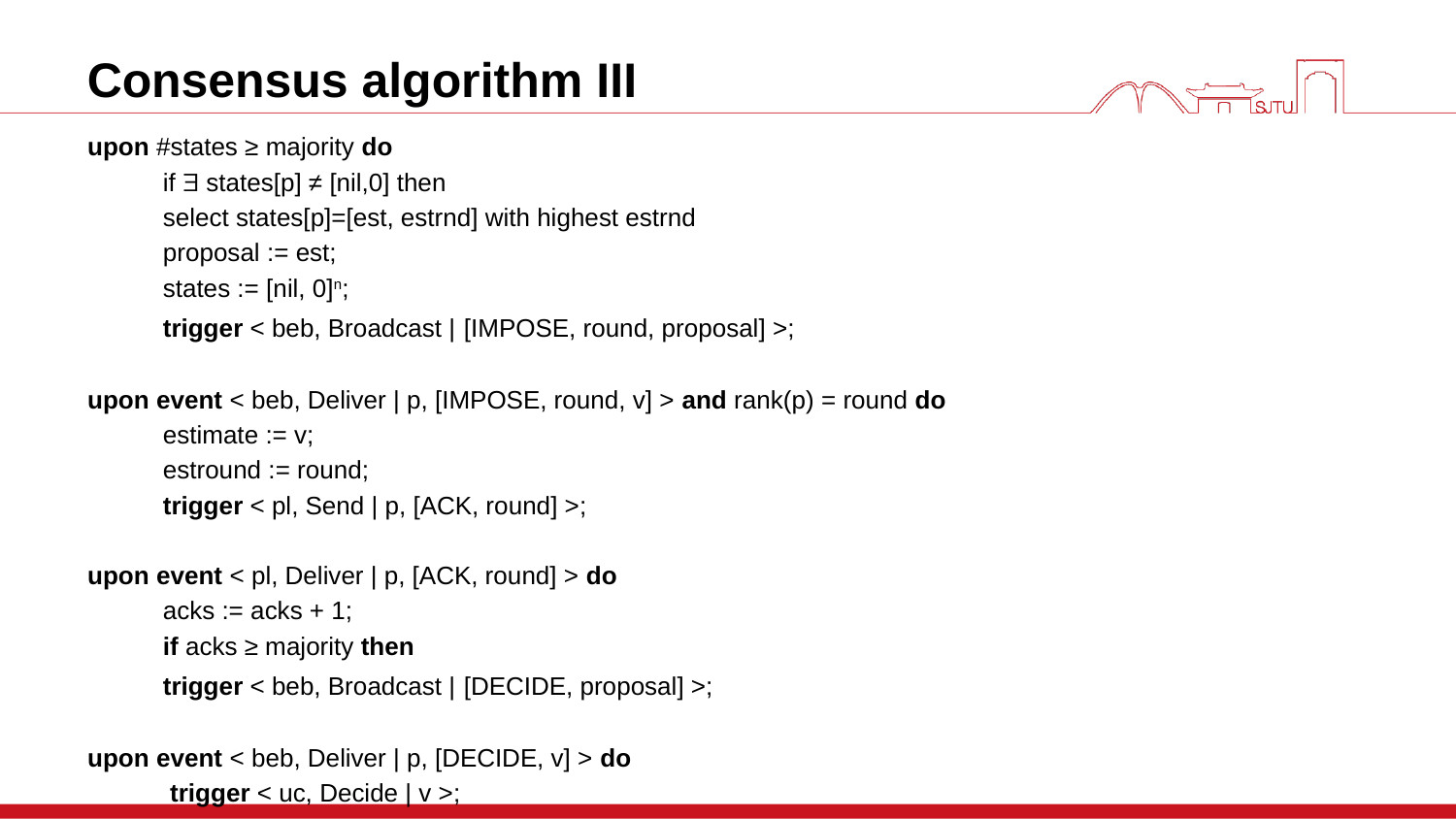

# Consensus algorithm III
upon #states ≥ majority do
	if ∃ states[p] ≠ [nil,0] then
		select states[p]=[est, estrnd] with highest estrnd
		proposal := est;
	states := [nil, 0]n;
	trigger < beb, Broadcast | [IMPOSE, round, proposal] >;

upon event < beb, Deliver | p, [IMPOSE, round, v] > and rank(p) = round do
	estimate := v;
	estround := round;
	trigger < pl, Send | p, [ACK, round] >;

upon event < pl, Deliver | p, [ACK, round] > do
	acks := acks + 1;
	if acks ≥ majority then
		trigger < beb, Broadcast | [DECIDE, proposal] >;

upon event < beb, Deliver | p, [DECIDE, v] > do
	 trigger < uc, Decide | v >;